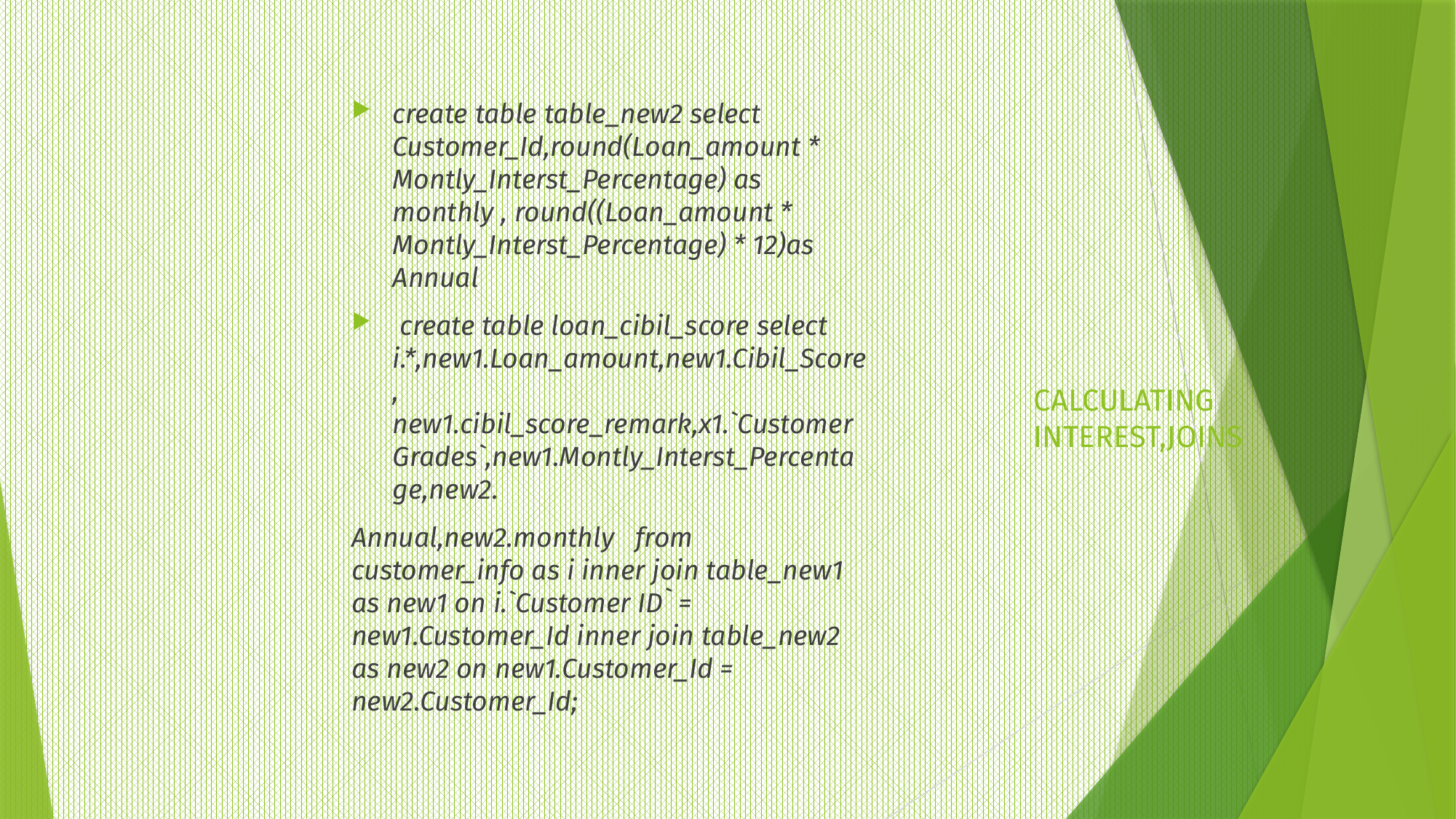

create table table_new2 select Customer_Id,round(Loan_amount * Montly_Interst_Percentage) as monthly , round((Loan_amount * Montly_Interst_Percentage) * 12)as Annual
 create table loan_cibil_score select i.*,new1.Loan_amount,new1.Cibil_Score,  new1.cibil_score_remark,x1.`Customer Grades`,new1.Montly_Interst_Percentage,new2.
Annual,new2.monthly   from customer_info as i inner join table_new1 as new1 on i.`Customer ID` = new1.Customer_Id inner join table_new2 as new2 on new1.Customer_Id = new2.Customer_Id;
# CALCULATING INTEREST,JOINS